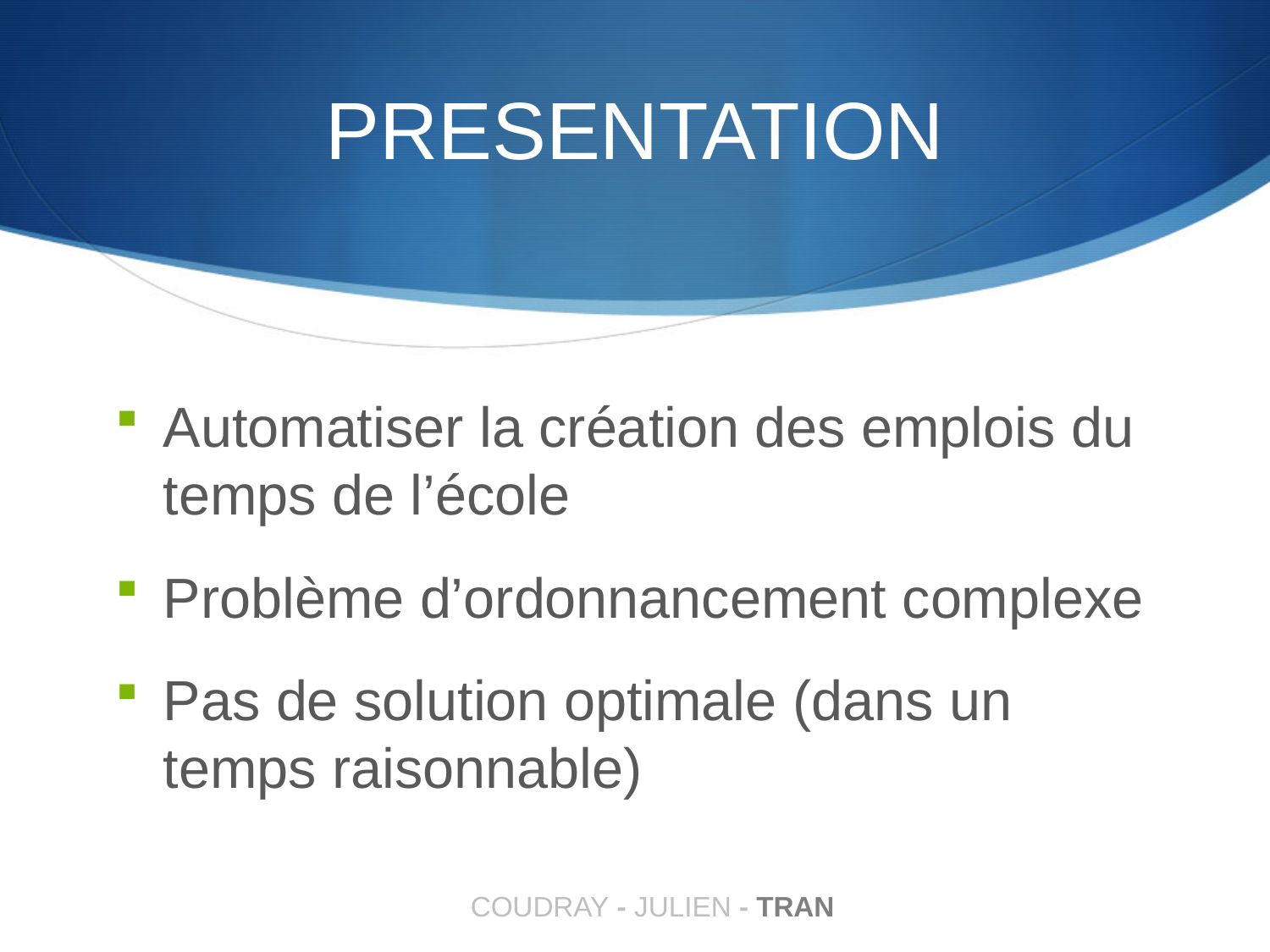

# PRESENTATION
Automatiser la création des emplois du temps de l’école
Problème d’ordonnancement complexe
Pas de solution optimale (dans un temps raisonnable)
COUDRAY - JULIEN - TRAN